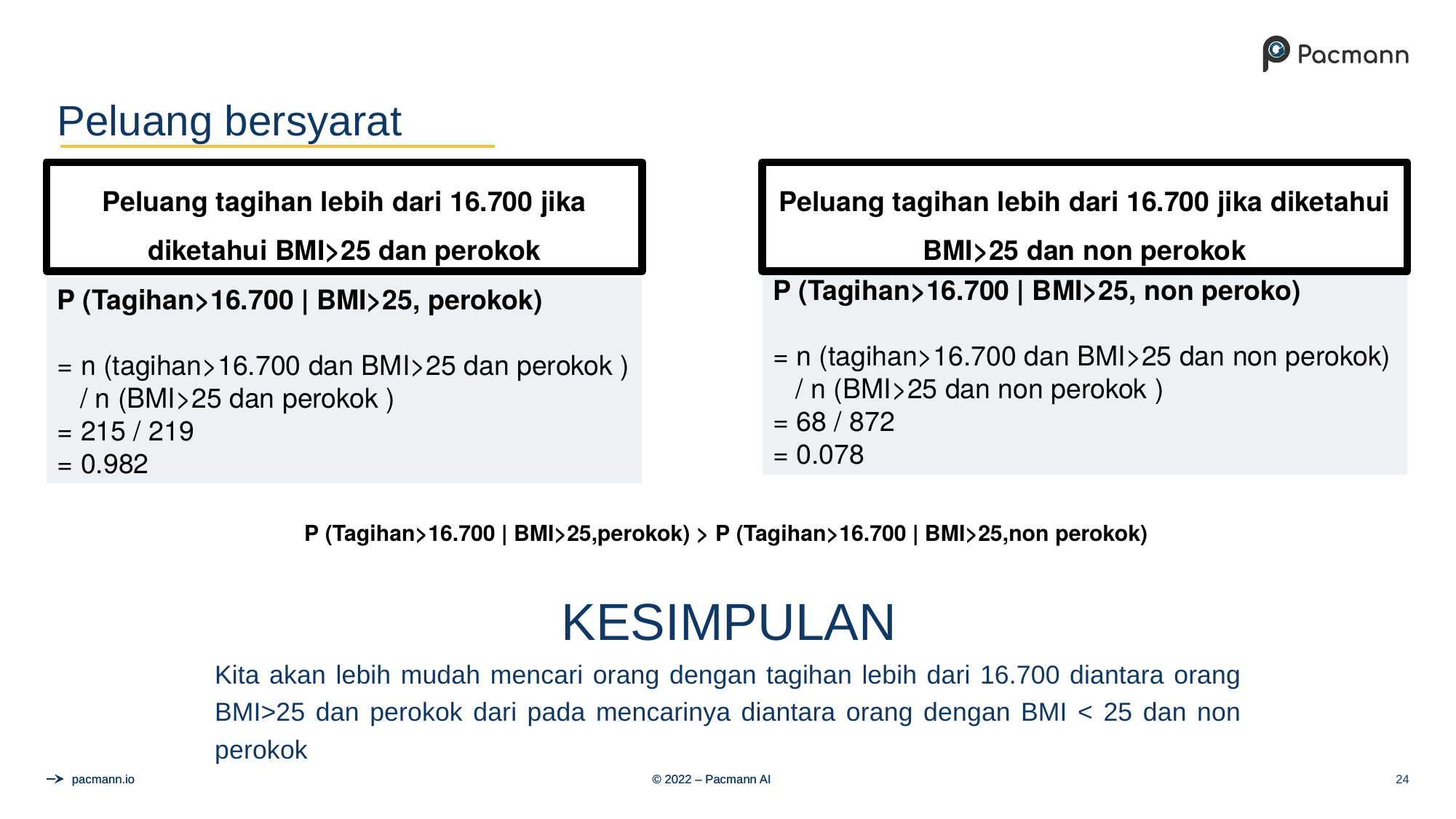

# Peluang bersyarat
Peluang tagihan lebih dari 16.700 jika diketahui BMI>25 dan perokok
P (Tagihan>16.700 | BMI>25, perokok)

= n (tagihan>16.700 dan BMI>25 dan perokok )
   / n (BMI>25 dan perokok )
= 215 / 219
= 0.982
Peluang tagihan lebih dari 16.700 jika diketahui BMI>25 dan non perokok
P (Tagihan>16.700 | BMI>25, non peroko)

= n (tagihan>16.700 dan BMI>25 dan non perokok)
   / n (BMI>25 dan non perokok )
= 68 / 872
= 0.078

P (Tagihan>16.700 | BMI>25,perokok) > P (Tagihan>16.700 | BMI>25,non perokok)

KESIMPULAN
Kita akan lebih mudah mencari orang dengan tagihan lebih dari 16.700 diantara orang BMI>25 dan perokok dari pada mencarinya diantara orang dengan BMI < 25 dan non perokok